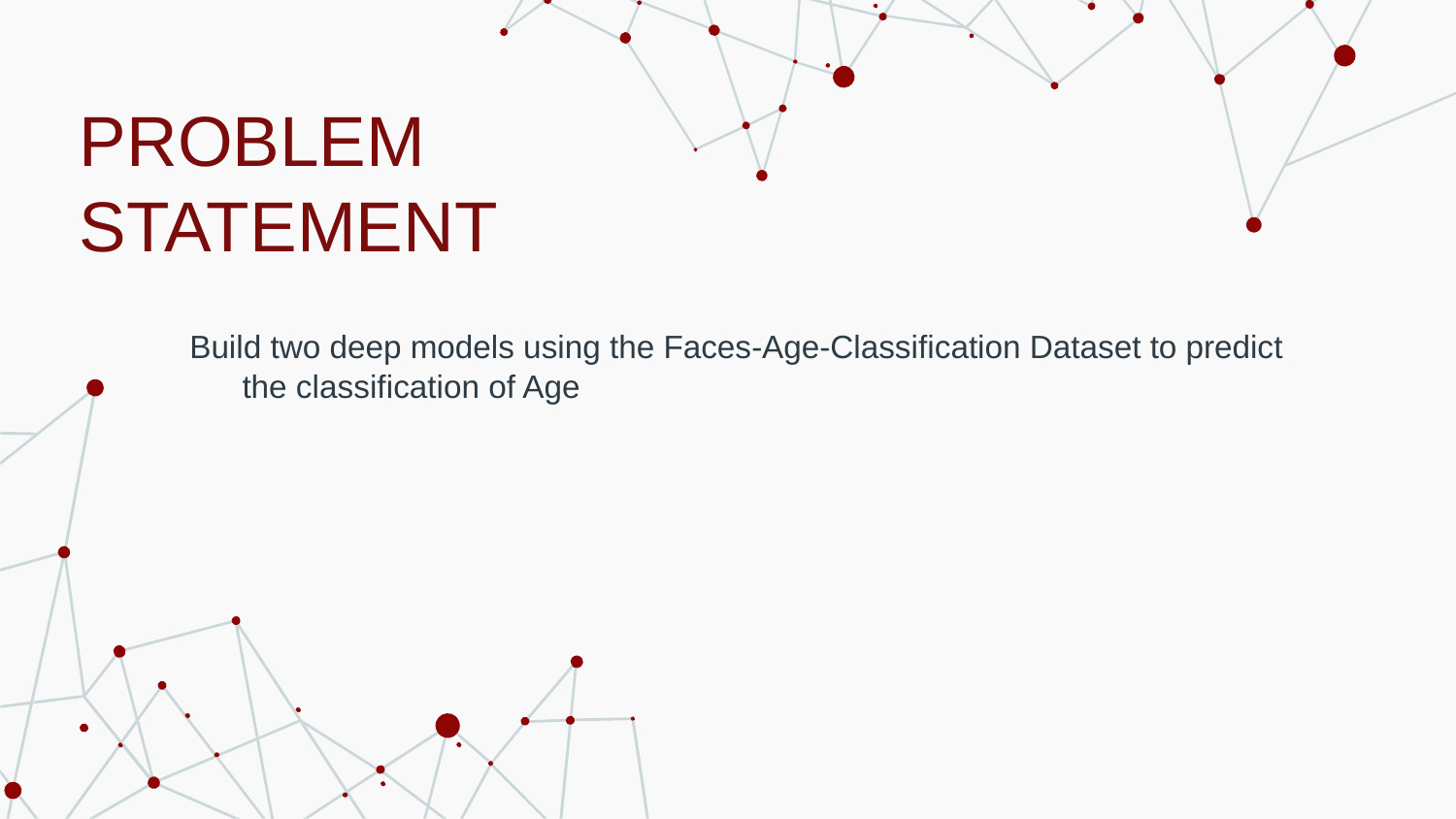

# PROBLEM STATEMENT
Build two deep models using the Faces-Age-Classification Dataset to predict the classification of Age